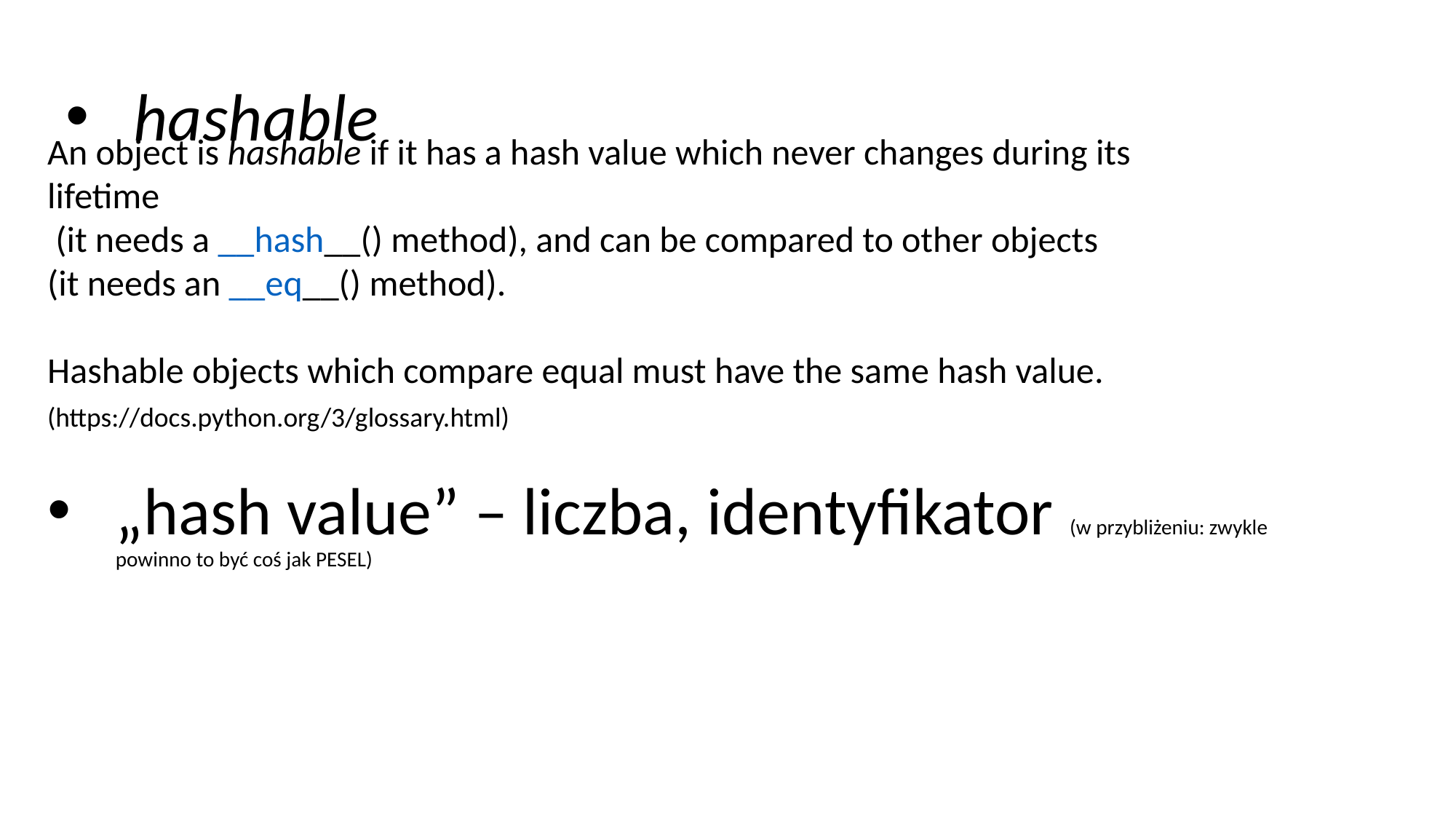

hashable
An object is hashable if it has a hash value which never changes during its lifetime
 (it needs a __hash__() method), and can be compared to other objects
(it needs an __eq__() method).

Hashable objects which compare equal must have the same hash value.
(https://docs.python.org/3/glossary.html)
# „hash value” – liczba, identyfikator (w przybliżeniu: zwykle powinno to być coś jak PESEL)